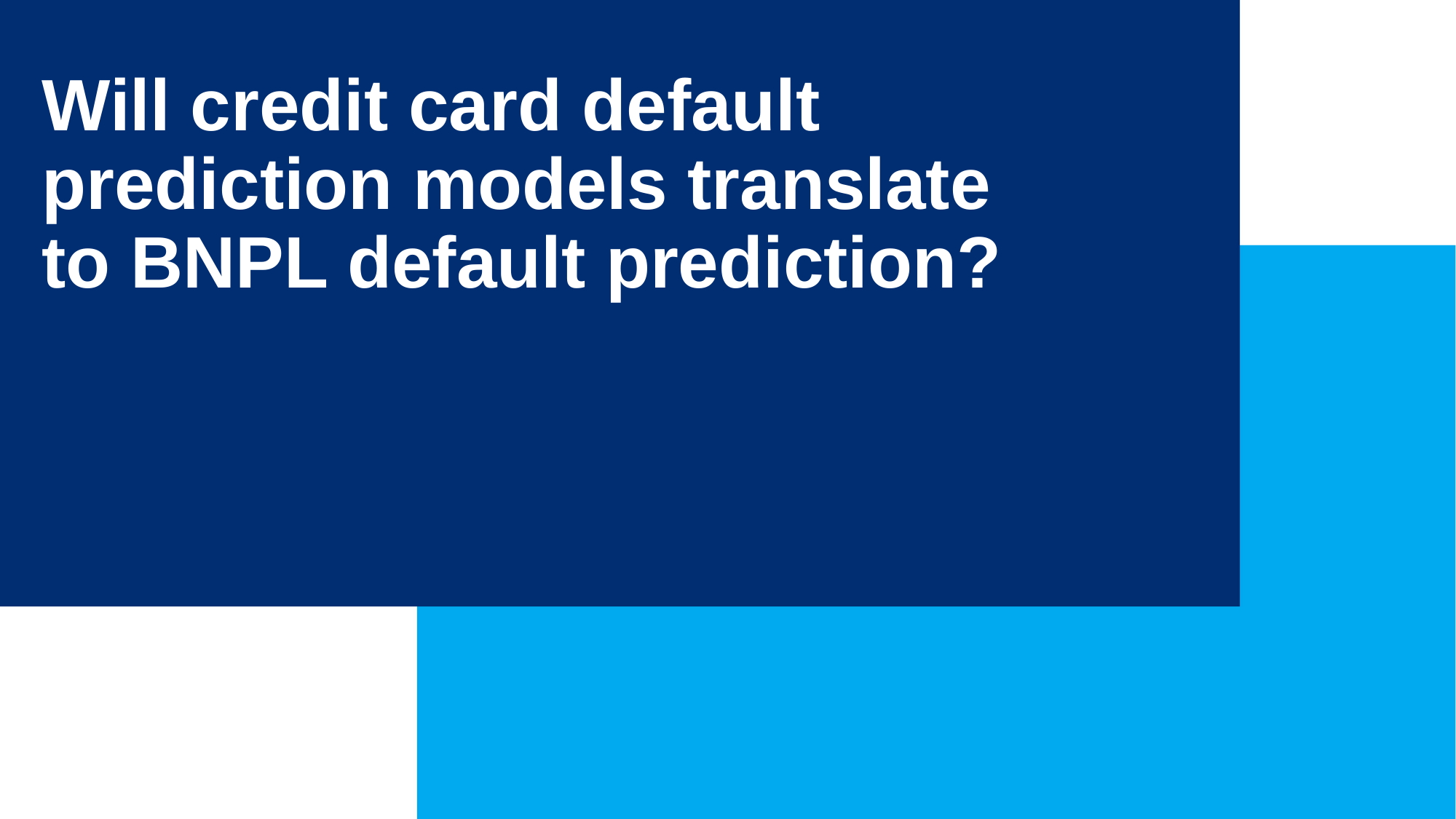

# Will credit card default prediction models translate to BNPL default prediction?